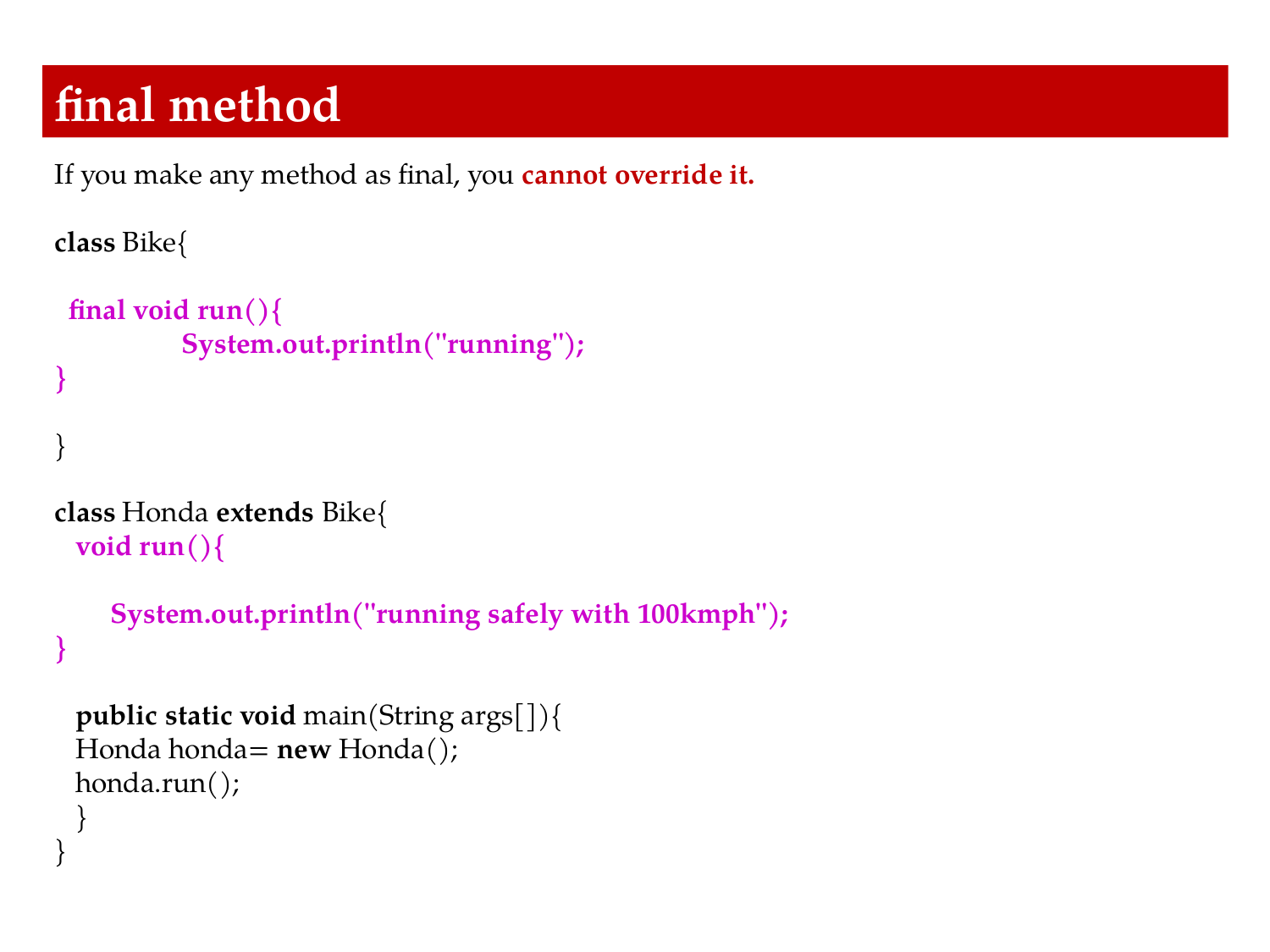

# final method
If you make any method as final, you cannot override it.

class Bike{

  final void run(){
	System.out.println("running");
}

}

class Honda extends Bike{
   void run(){

        System.out.println("running safely with 100kmph");
}

   public static void main(String args[]){
   Honda honda= new Honda();
   honda.run();
   }
}